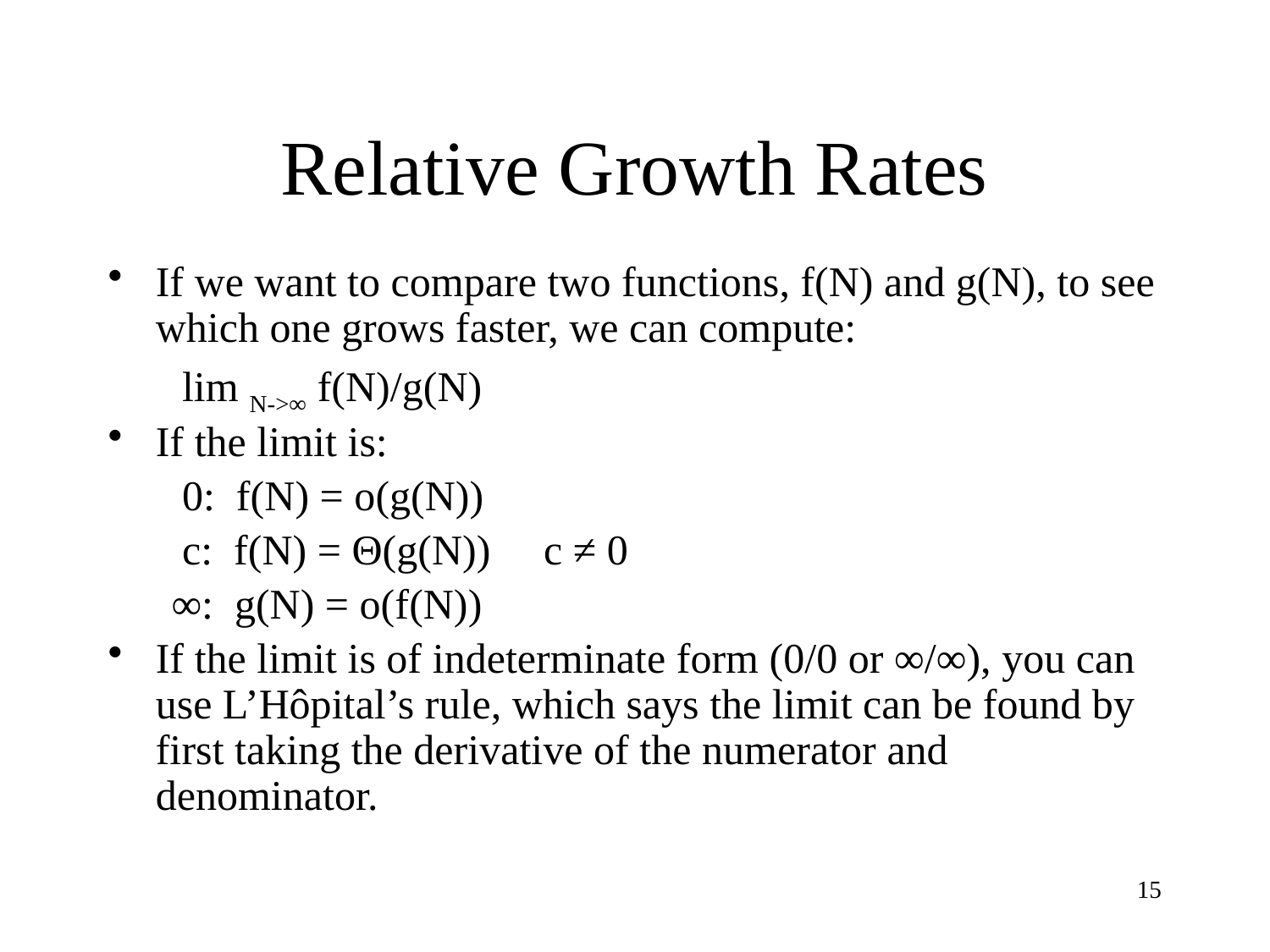

# Relative Growth Rates
If we want to compare two functions, f(N) and g(N), to see which one grows faster, we can compute:
       lim N->∞ f(N)/g(N)
If the limit is:
       0:  f(N) = o(g(N))
       c:  f(N) = Θ(g(N))     c ≠ 0
      ∞:  g(N) = o(f(N))
If the limit is of indeterminate form (0/0 or ∞/∞), you can use L’Hôpital’s rule, which says the limit can be found by first taking the derivative of the numerator and denominator.
15